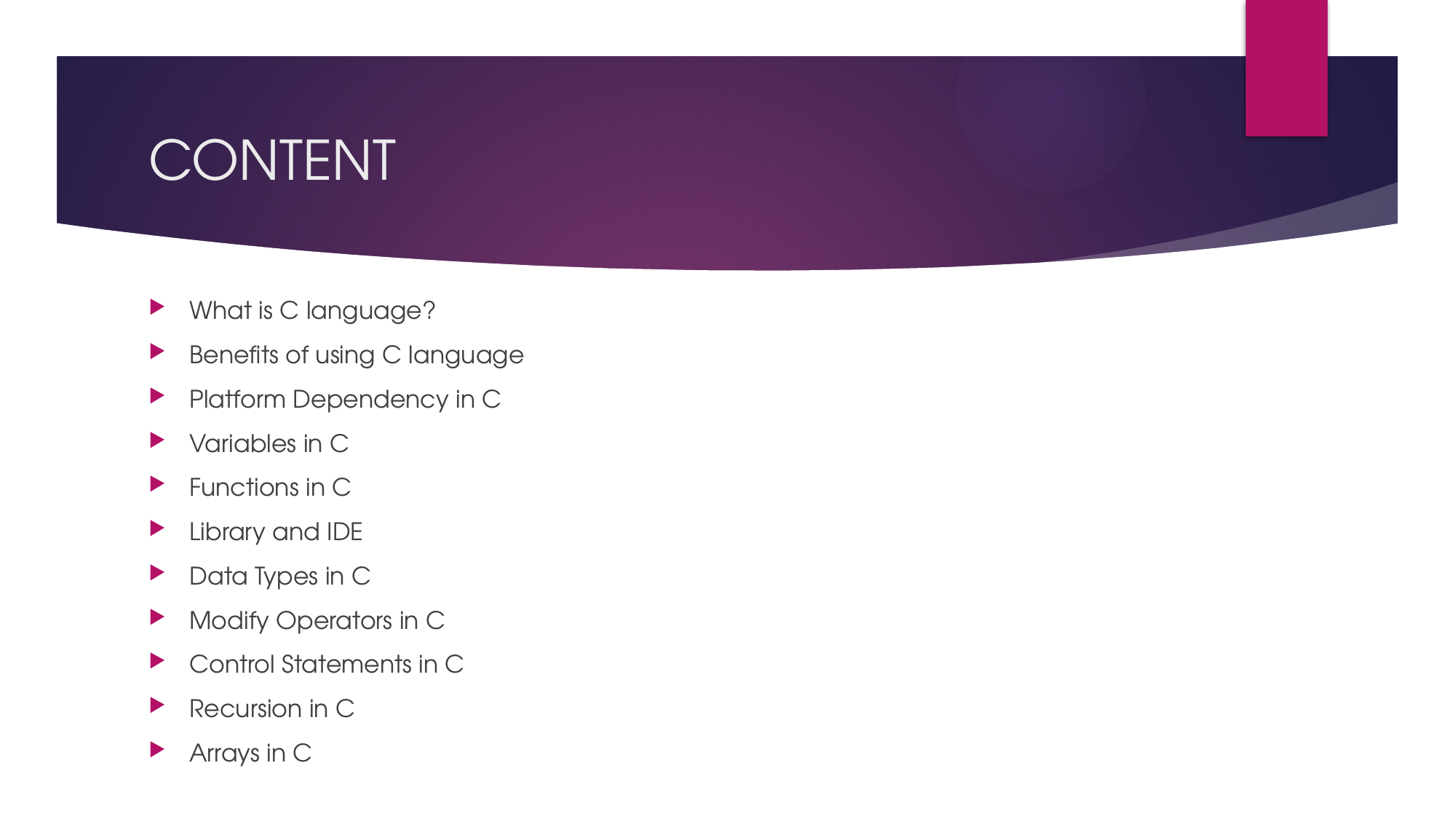

# CONTENT
What is C language?
Benefits of using C language
Platform Dependency in C
Variables in C
Functions in C
Library and IDE
Data Types in C
Modify Operators in C
Control Statements in C
Recursion in C
Arrays in C